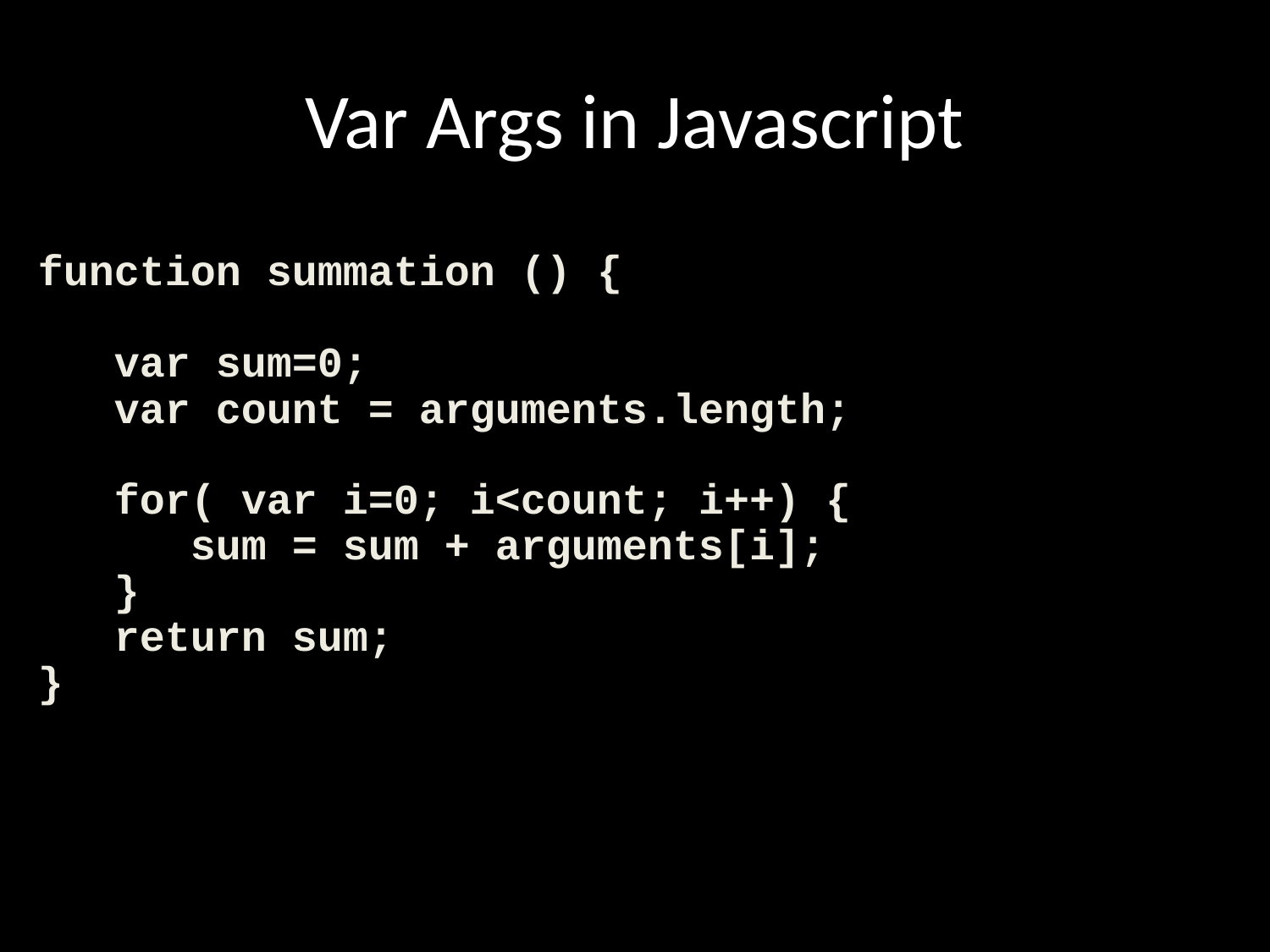

Var Args in Javascript

function summation () {

   var sum=0;
   var count = arguments.length;

   for( var i=0; i<count; i++) {
      sum = sum + arguments[i];
   }
   return sum;
}